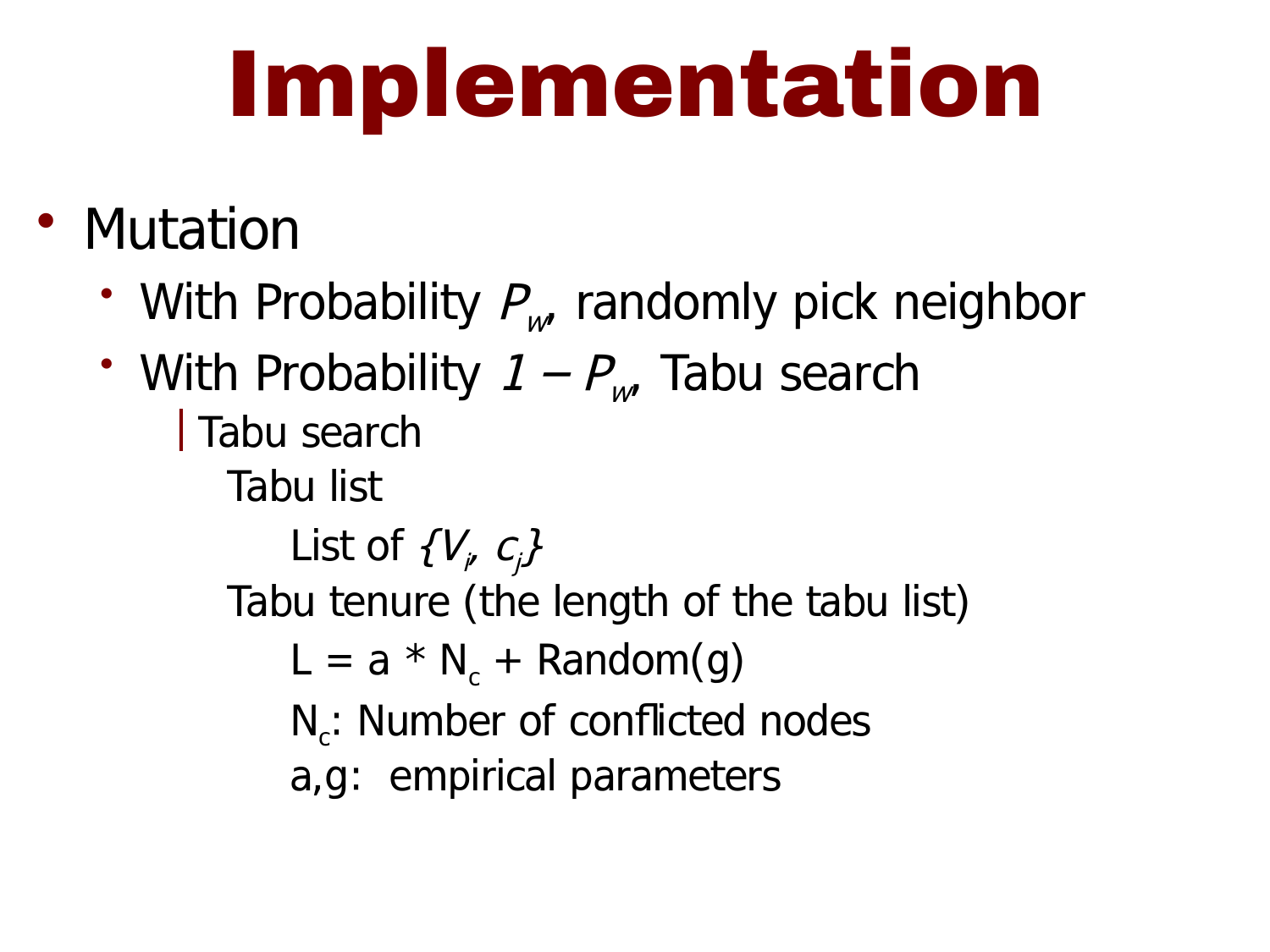

# Implementation
Mutation
With Probability Pw, randomly pick neighbor
With Probability 1 – Pw, Tabu search
Tabu search
Tabu list
List of {Vi, cj}
Tabu tenure (the length of the tabu list)
L = a * Nc + Random(g)
Nc: Number of conflicted nodes
a,g:  empirical parameters